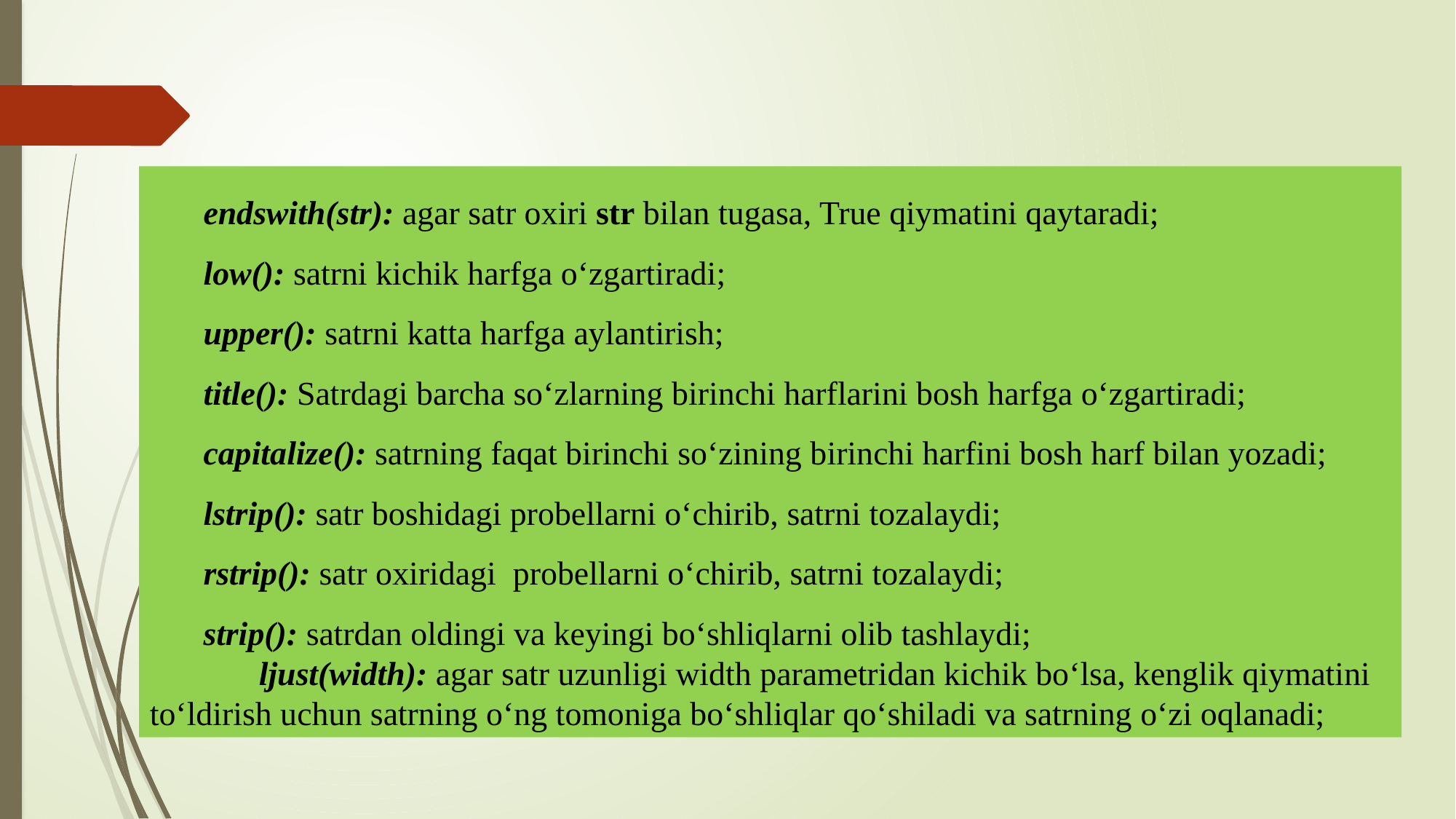

endswith(str): agar satr oxiri str bilan tugasa, True qiymatini qaytaradi;
low(): satrni kichik harfga o‘zgartiradi;
upper(): satrni katta harfga aylantirish;
title(): Satrdagi barcha soʻzlarning birinchi harflarini bosh harfga oʻzgartiradi;
capitalize(): satrning faqat birinchi so‘zining birinchi harfini bosh harf bilan yozadi;
lstrip(): satr boshidagi probellarni o‘chirib, satrni tozalaydi;
rstrip(): satr oxiridagi  probellarni o‘chirib, satrni tozalaydi;
strip(): satrdan oldingi va keyingi boʻshliqlarni olib tashlaydi;
	ljust(width): agar satr uzunligi width parametridan kichik bo‘lsa, kenglik qiymatini to‘ldirish uchun satrning o‘ng tomoniga bo‘shliqlar qo‘shiladi va satrning o‘zi oqlanadi;